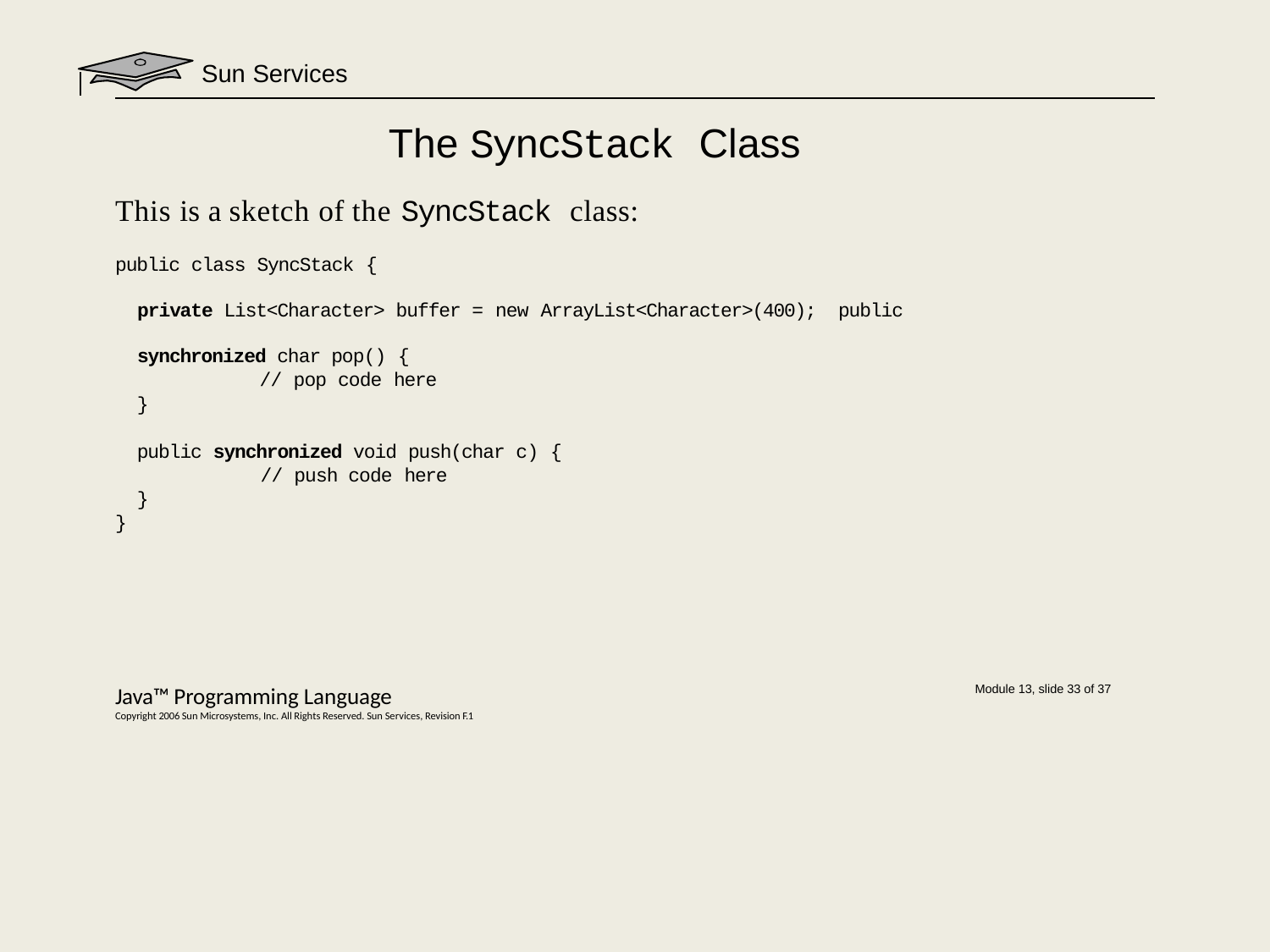

Sun Services

# The SyncStack Class
This is a sketch of the SyncStack class:
public class SyncStack {
private List<Character> buffer = new ArrayList<Character>(400);  public synchronized char pop() {
// pop code here
}

public synchronized void push(char c) {
// push code here
}
}
Java™ Programming Language
Copyright 2006 Sun Microsystems, Inc. All Rights Reserved. Sun Services, Revision F.1
Module 13, slide 33 of 37